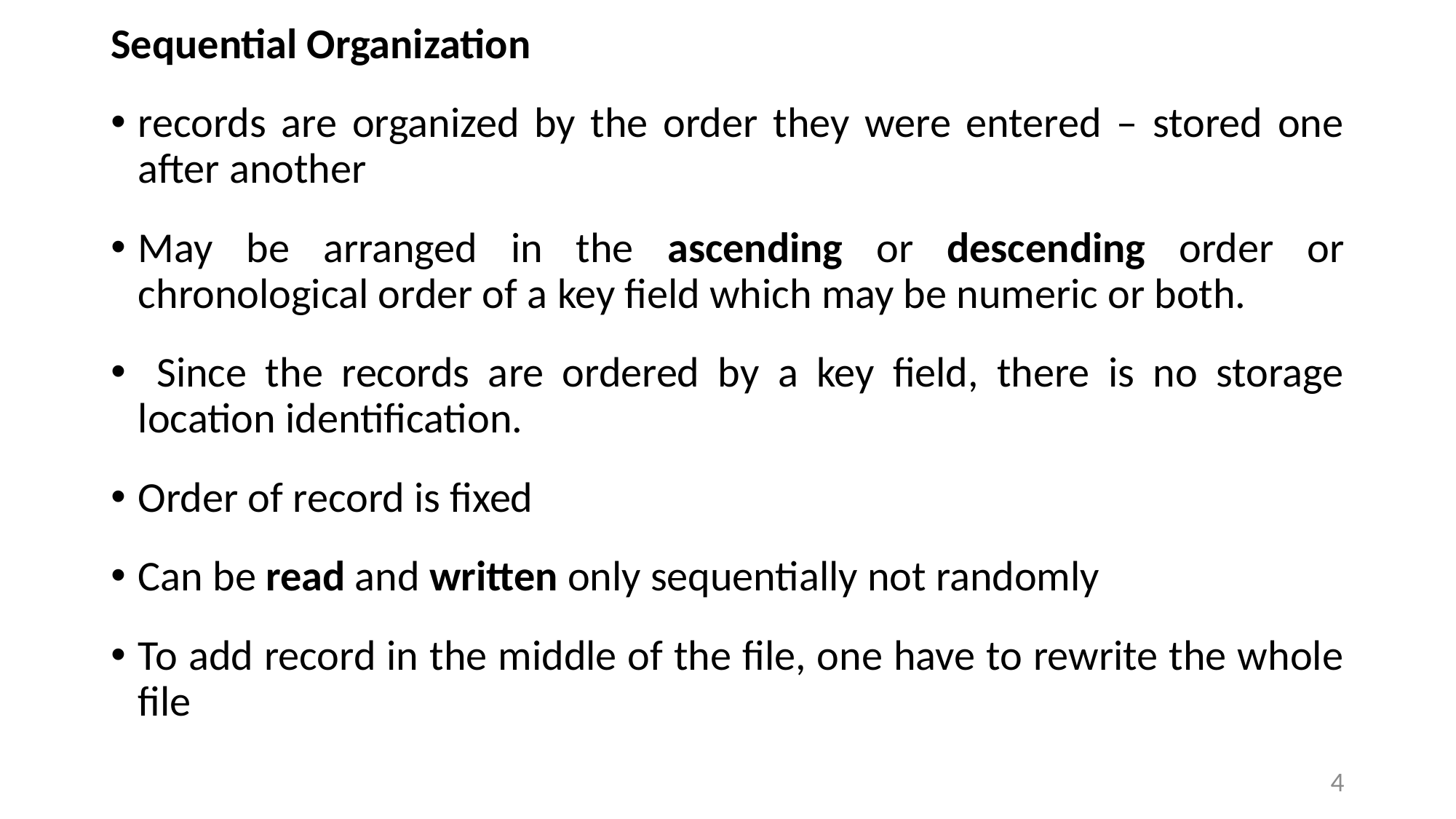

Sequential Organization
records are organized by the order they were entered – stored one after another
May be arranged in the ascending or descending order or chronological order of a key field which may be numeric or both.
 Since the records are ordered by a key field, there is no storage location identification.
Order of record is fixed
Can be read and written only sequentially not randomly
To add record in the middle of the file, one have to rewrite the whole file
4